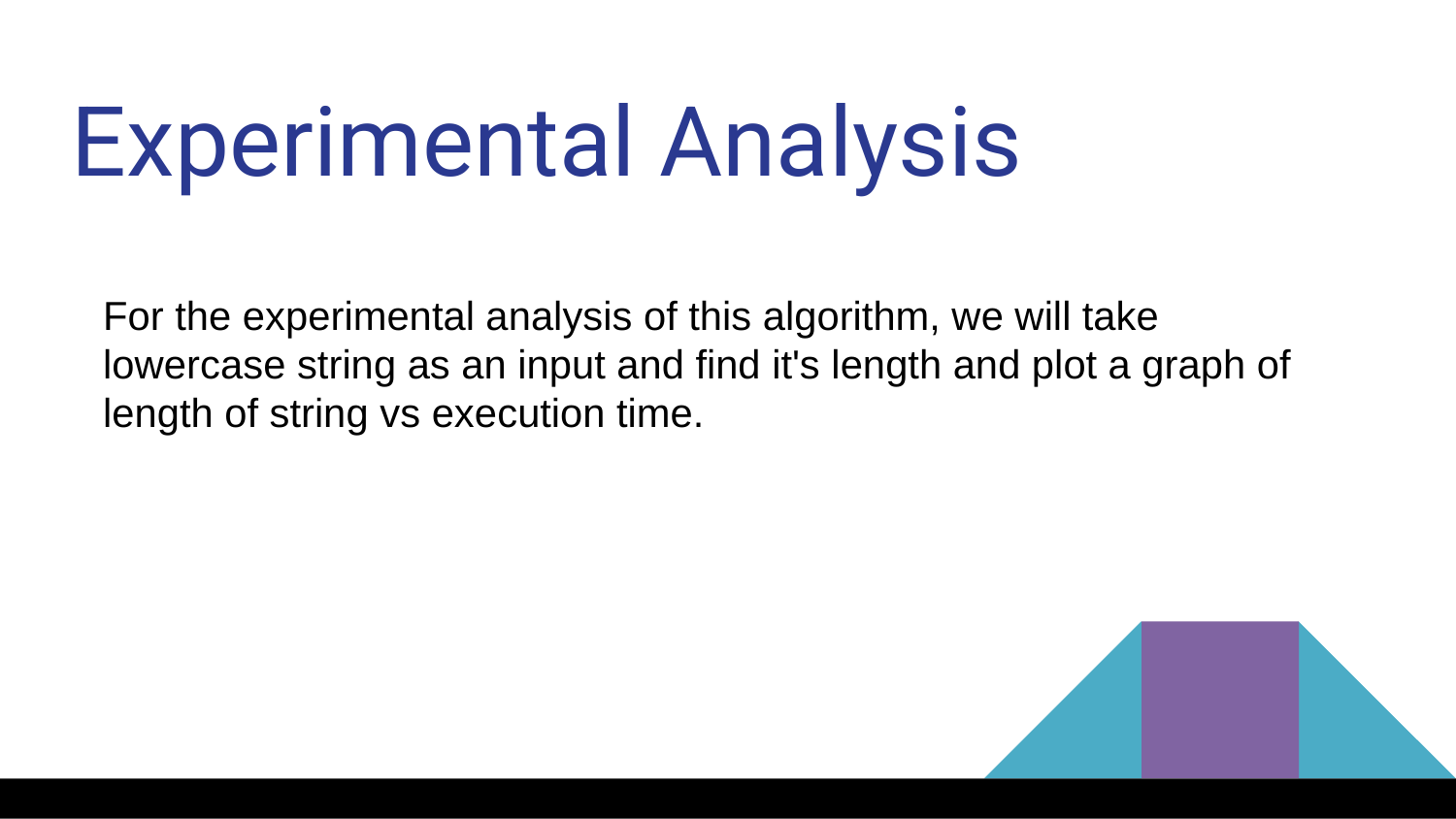

Experimental Analysis
For the experimental analysis of this algorithm, we will take lowercase string as an input and find it's length and plot a graph of length of string vs execution time.